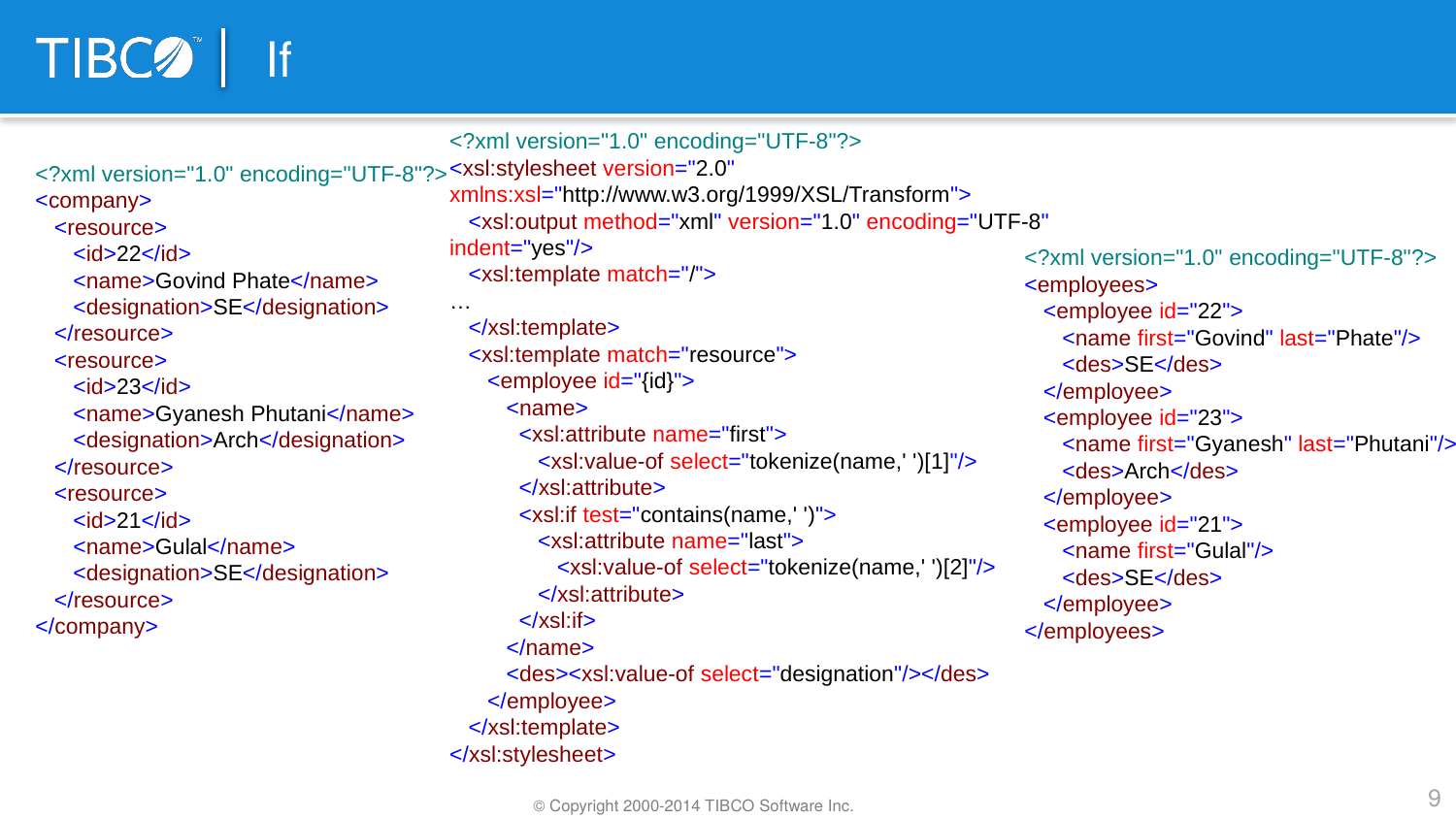

# If
<?xml version="1.0" encoding="UTF-8"?>
<xsl:stylesheet version="2.0" xmlns:xsl="http://www.w3.org/1999/XSL/Transform">
   <xsl:output method="xml" version="1.0" encoding="UTF-8" indent="yes"/>
   <xsl:template match="/">
…
   </xsl:template>
   <xsl:template match="resource">
      <employee id="{id}">
         <name>
           <xsl:attribute name="first">
              <xsl:value-of select="tokenize(name,' ')[1]"/>
           </xsl:attribute>
           <xsl:if test="contains(name,' ')">
              <xsl:attribute name="last">
                 <xsl:value-of select="tokenize(name,' ')[2]"/>
              </xsl:attribute>
           </xsl:if>
         </name>
         <des><xsl:value-of select="designation"/></des>
      </employee>
   </xsl:template>
</xsl:stylesheet>
<?xml version="1.0" encoding="UTF-8"?>
<company>
   <resource>
      <id>22</id>
      <name>Govind Phate</name>
      <designation>SE</designation>
   </resource>
   <resource>
      <id>23</id>
      <name>Gyanesh Phutani</name>
      <designation>Arch</designation>
   </resource>
   <resource>
      <id>21</id>
      <name>Gulal</name>
      <designation>SE</designation>
   </resource>
</company>
<?xml version="1.0" encoding="UTF-8"?>
<employees>
   <employee id="22">
      <name first="Govind" last="Phate"/>
      <des>SE</des>
   </employee>
   <employee id="23">
      <name first="Gyanesh" last="Phutani"/>
      <des>Arch</des>
   </employee>
   <employee id="21">
      <name first="Gulal"/>
      <des>SE</des>
   </employee>
</employees>
9
© Copyright 2000-2014 TIBCO Software Inc.